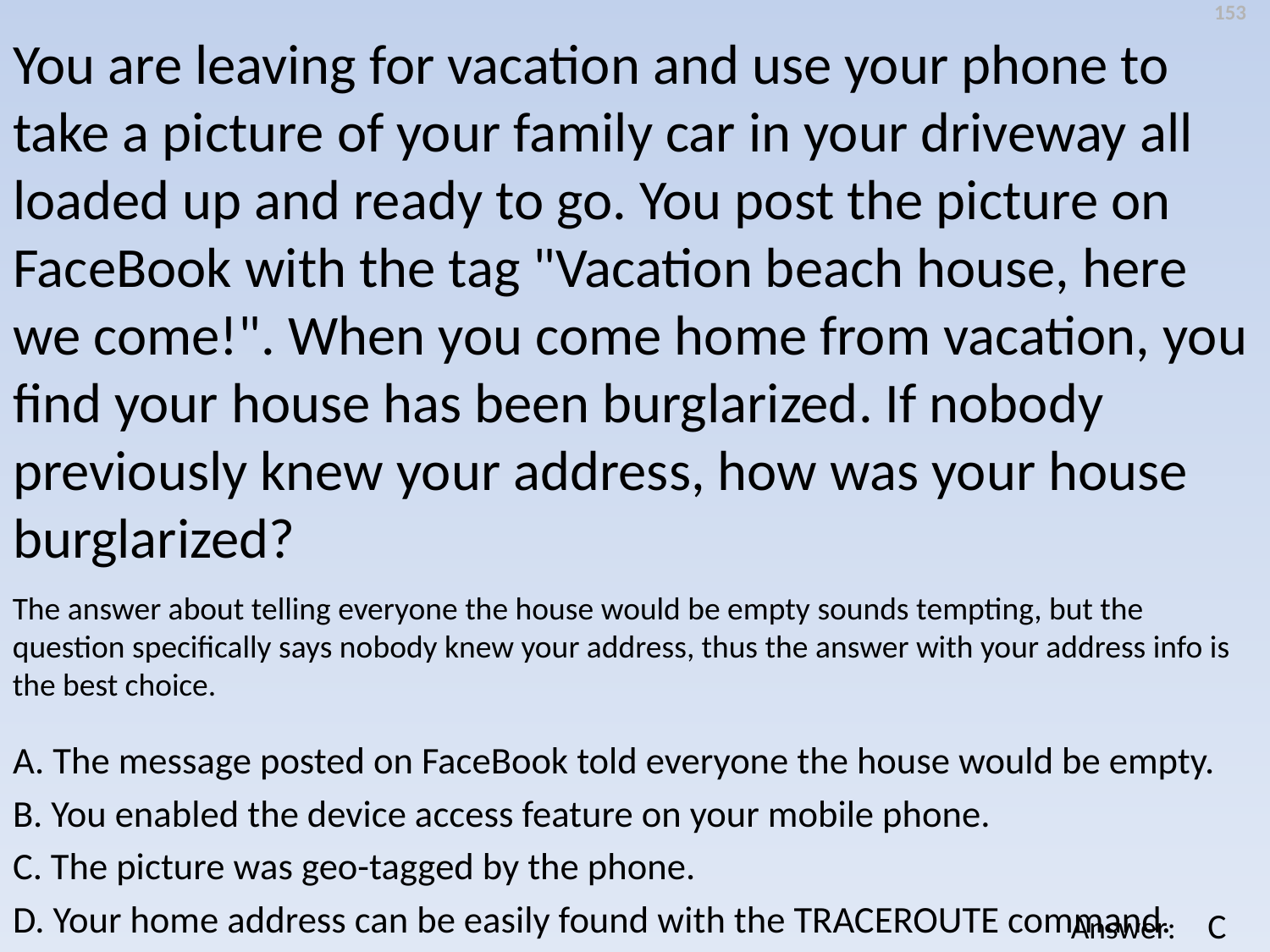

153
You are leaving for vacation and use your phone to take a picture of your family car in your driveway all loaded up and ready to go. You post the picture on FaceBook with the tag "Vacation beach house, here we come!". When you come home from vacation, you find your house has been burglarized. If nobody previously knew your address, how was your house burglarized?
The answer about telling everyone the house would be empty sounds tempting, but the question specifically says nobody knew your address, thus the answer with your address info is the best choice.
A. The message posted on FaceBook told everyone the house would be empty.
B. You enabled the device access feature on your mobile phone.
C. The picture was geo-tagged by the phone.
D. Your home address can be easily found with the TRACEROUTE command.
C